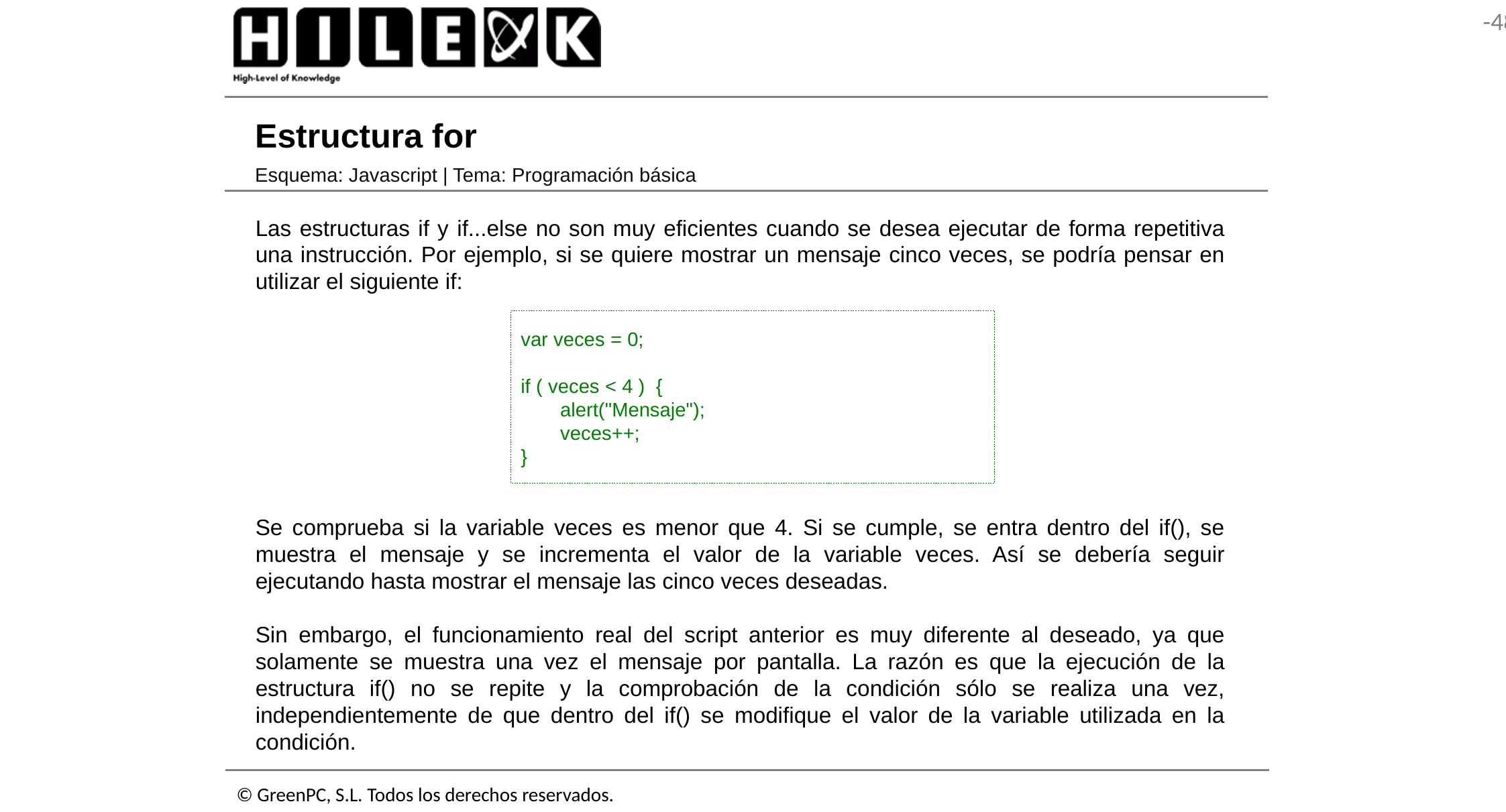

# Estructura for
Esquema: Javascript | Tema: Programación básica
Las estructuras if y if...else no son muy eficientes cuando se desea ejecutar de forma repetitiva una instrucción. Por ejemplo, si se quiere mostrar un mensaje cinco veces, se podría pensar en utilizar el siguiente if:
var veces = 0;

if ( veces < 4 )  {
	alert("Mensaje");
	veces++;
}
Se comprueba si la variable veces es menor que 4. Si se cumple, se entra dentro del if(), se muestra el mensaje y se incrementa el valor de la variable veces. Así se debería seguir ejecutando hasta mostrar el mensaje las cinco veces deseadas.

Sin embargo, el funcionamiento real del script anterior es muy diferente al deseado, ya que solamente se muestra una vez el mensaje por pantalla. La razón es que la ejecución de la estructura if() no se repite y la comprobación de la condición sólo se realiza una vez, independientemente de que dentro del if() se modifique el valor de la variable utilizada en la condición.